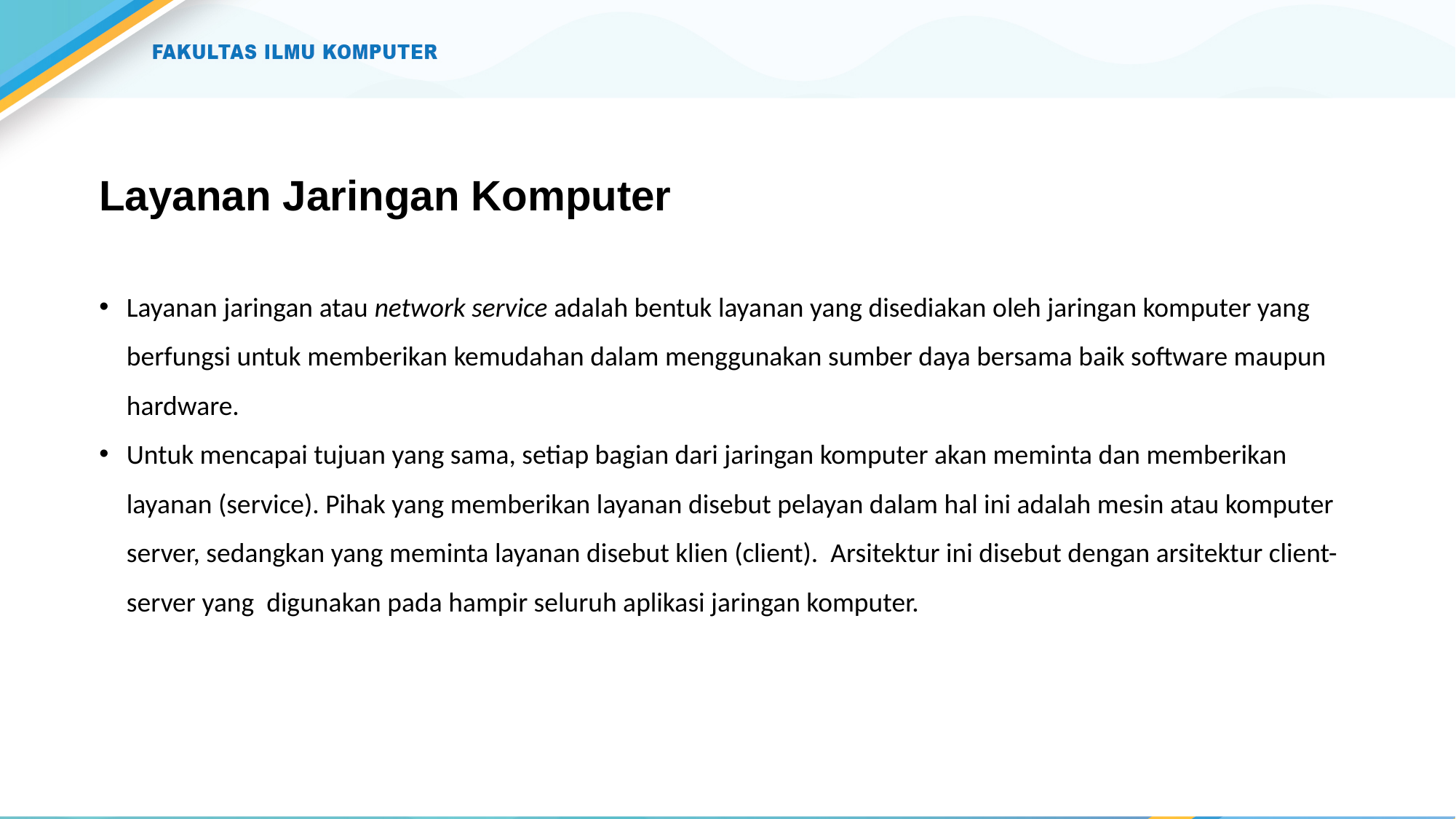

# Layanan Jaringan Komputer
Layanan jaringan atau network service adalah bentuk layanan yang disediakan oleh jaringan komputer yang berfungsi untuk memberikan kemudahan dalam menggunakan sumber daya bersama baik software maupun hardware.
Untuk mencapai tujuan yang sama, setiap bagian dari jaringan komputer akan meminta dan memberikan layanan (service). Pihak yang memberikan layanan disebut pelayan dalam hal ini adalah mesin atau komputer server, sedangkan yang meminta layanan disebut klien (client).  Arsitektur ini disebut dengan arsitektur client-server yang  digunakan pada hampir seluruh aplikasi jaringan komputer.